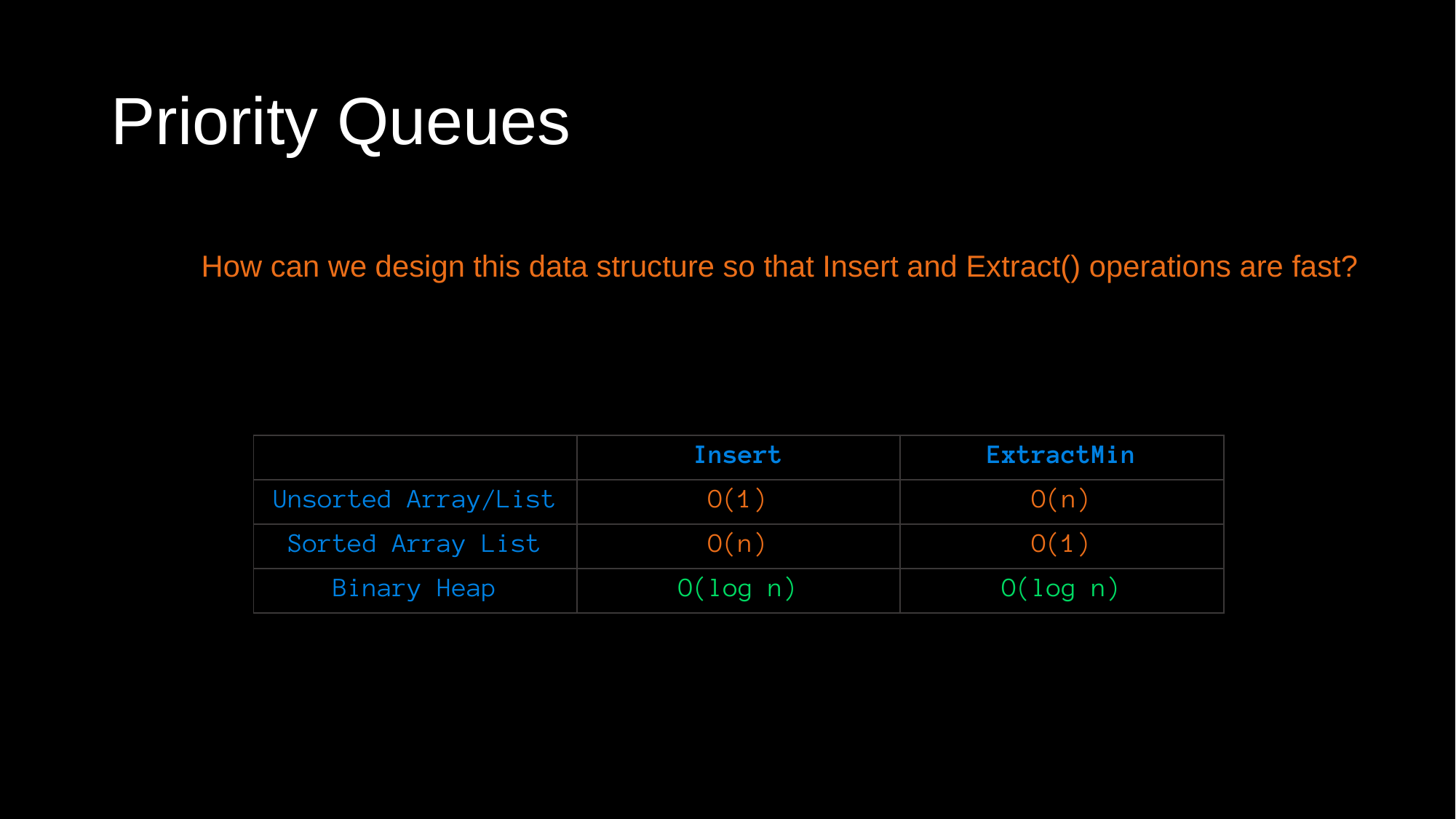

# Priority Queues
How can we design this data structure so that Insert and Extract() operations are fast?

|  | Insert | ExtractMin |
| --- | --- | --- |
| Unsorted Array/List | O(1) | O(n) |
| Sorted Array List | O(n) | O(1) |
| Binary Heap | O(log n) | O(log n) |